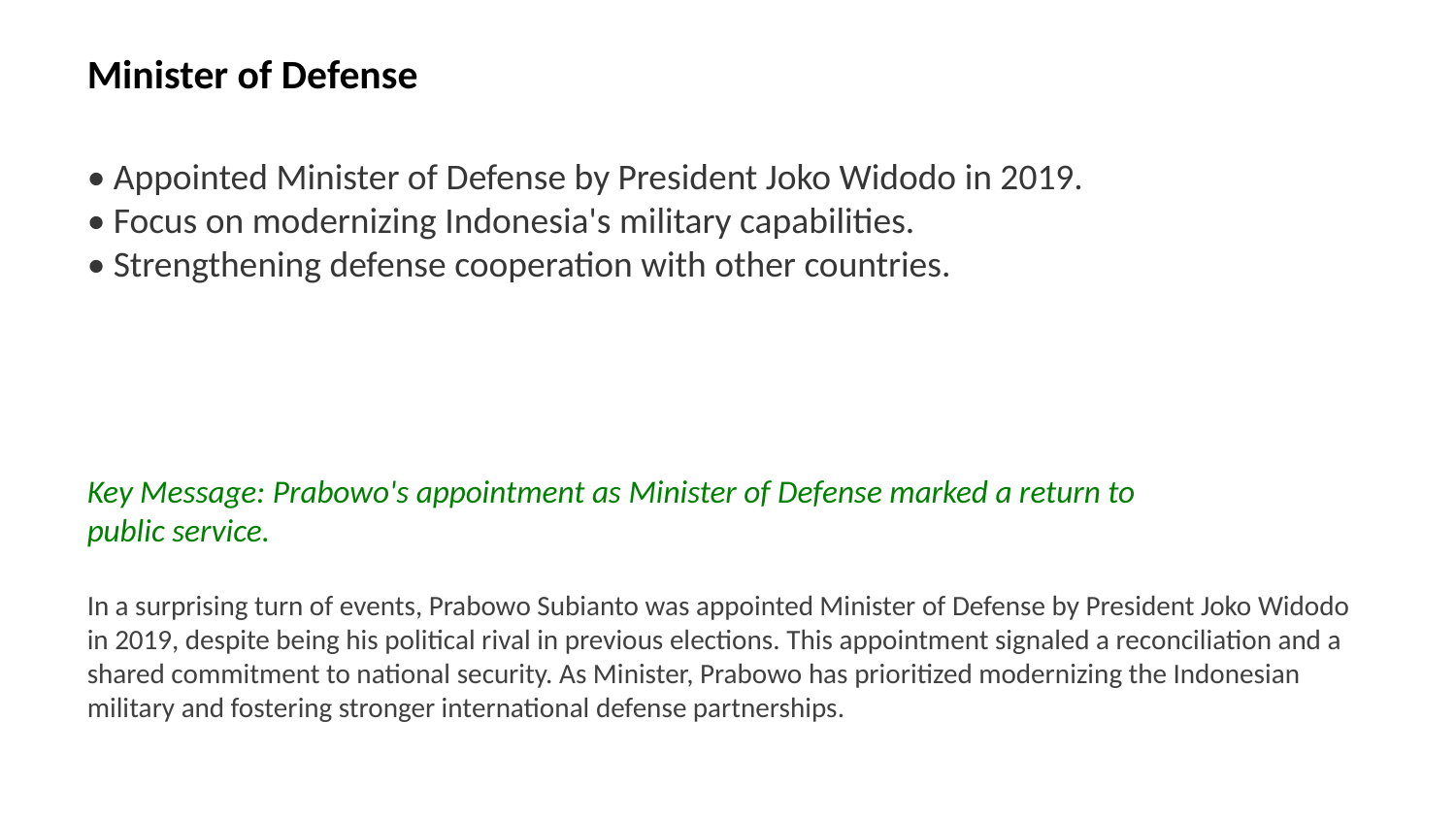

Minister of Defense
• Appointed Minister of Defense by President Joko Widodo in 2019.
• Focus on modernizing Indonesia's military capabilities.
• Strengthening defense cooperation with other countries.
Key Message: Prabowo's appointment as Minister of Defense marked a return to public service.
In a surprising turn of events, Prabowo Subianto was appointed Minister of Defense by President Joko Widodo in 2019, despite being his political rival in previous elections. This appointment signaled a reconciliation and a shared commitment to national security. As Minister, Prabowo has prioritized modernizing the Indonesian military and fostering stronger international defense partnerships.
Images: Prabowo Subianto Minister of Defense, Indonesian Ministry of Defense, Joko Widodo and Prabowo Subianto, military modernization Indonesia